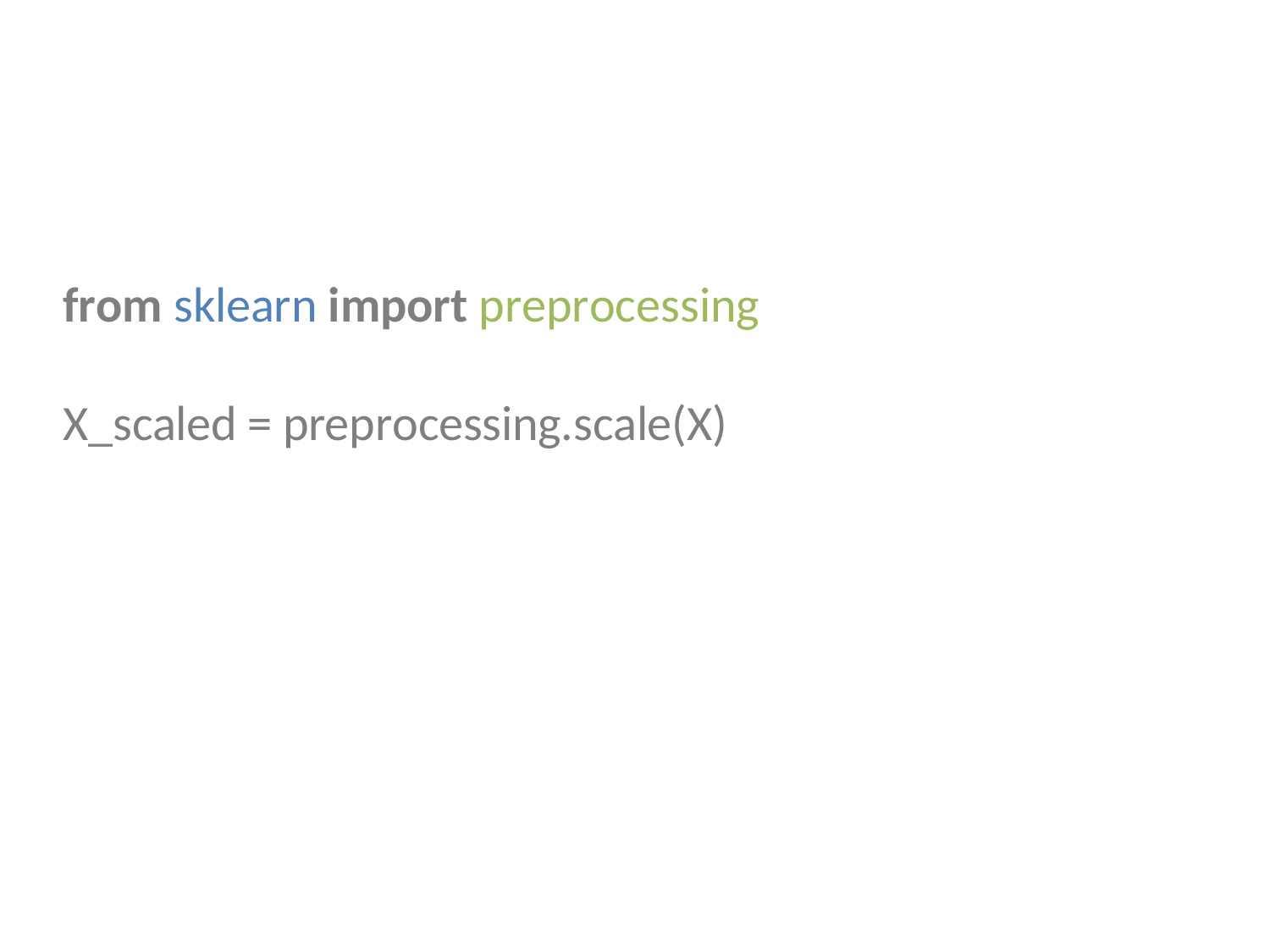

from sklearn import preprocessing

X_scaled = preprocessing.scale(X)